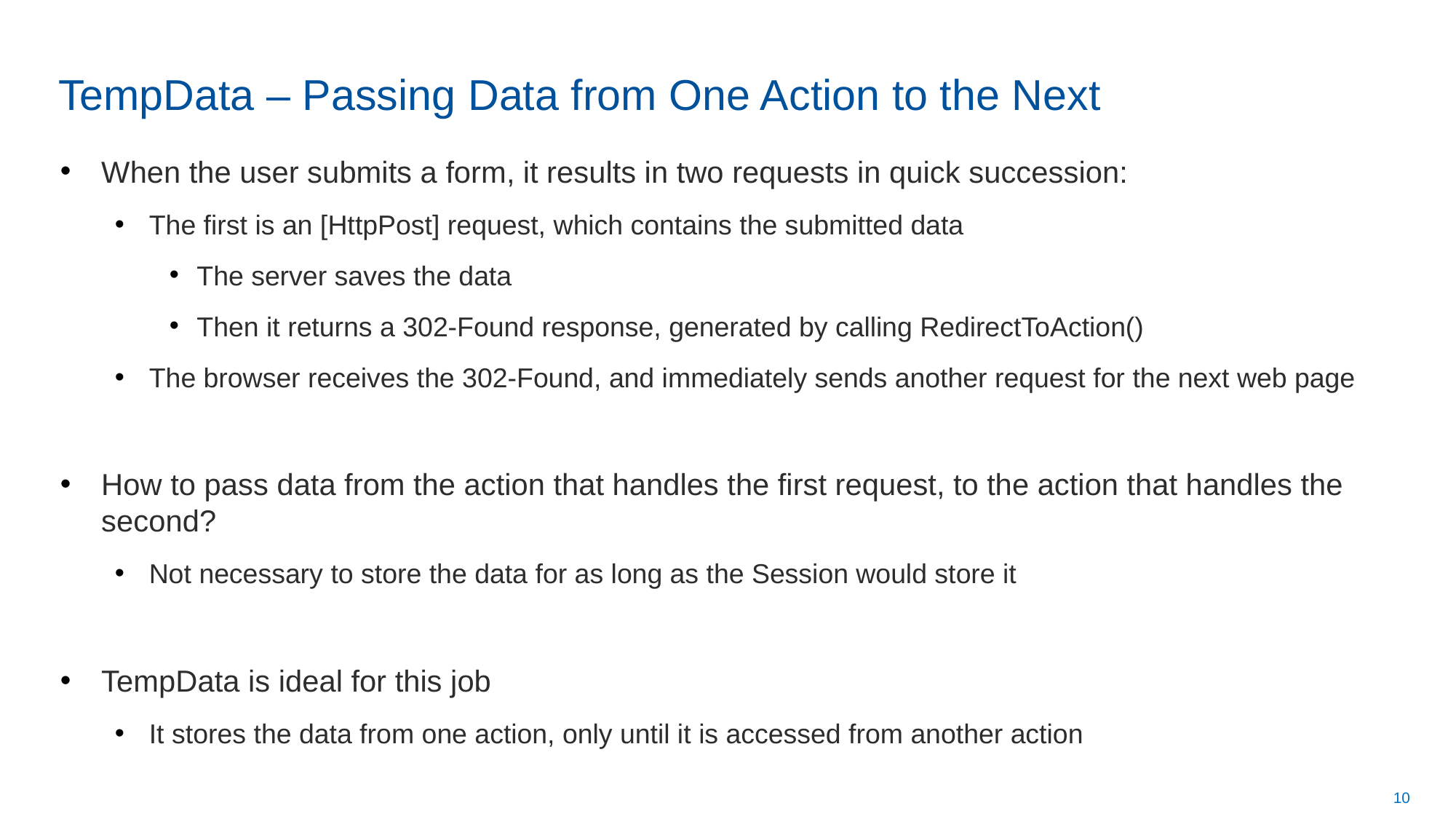

# TempData – Passing Data from One Action to the Next
When the user submits a form, it results in two requests in quick succession:
The first is an [HttpPost] request, which contains the submitted data
The server saves the data
Then it returns a 302-Found response, generated by calling RedirectToAction()
The browser receives the 302-Found, and immediately sends another request for the next web page

How to pass data from the action that handles the first request, to the action that handles the second?
Not necessary to store the data for as long as the Session would store it

TempData is ideal for this job
It stores the data from one action, only until it is accessed from another action